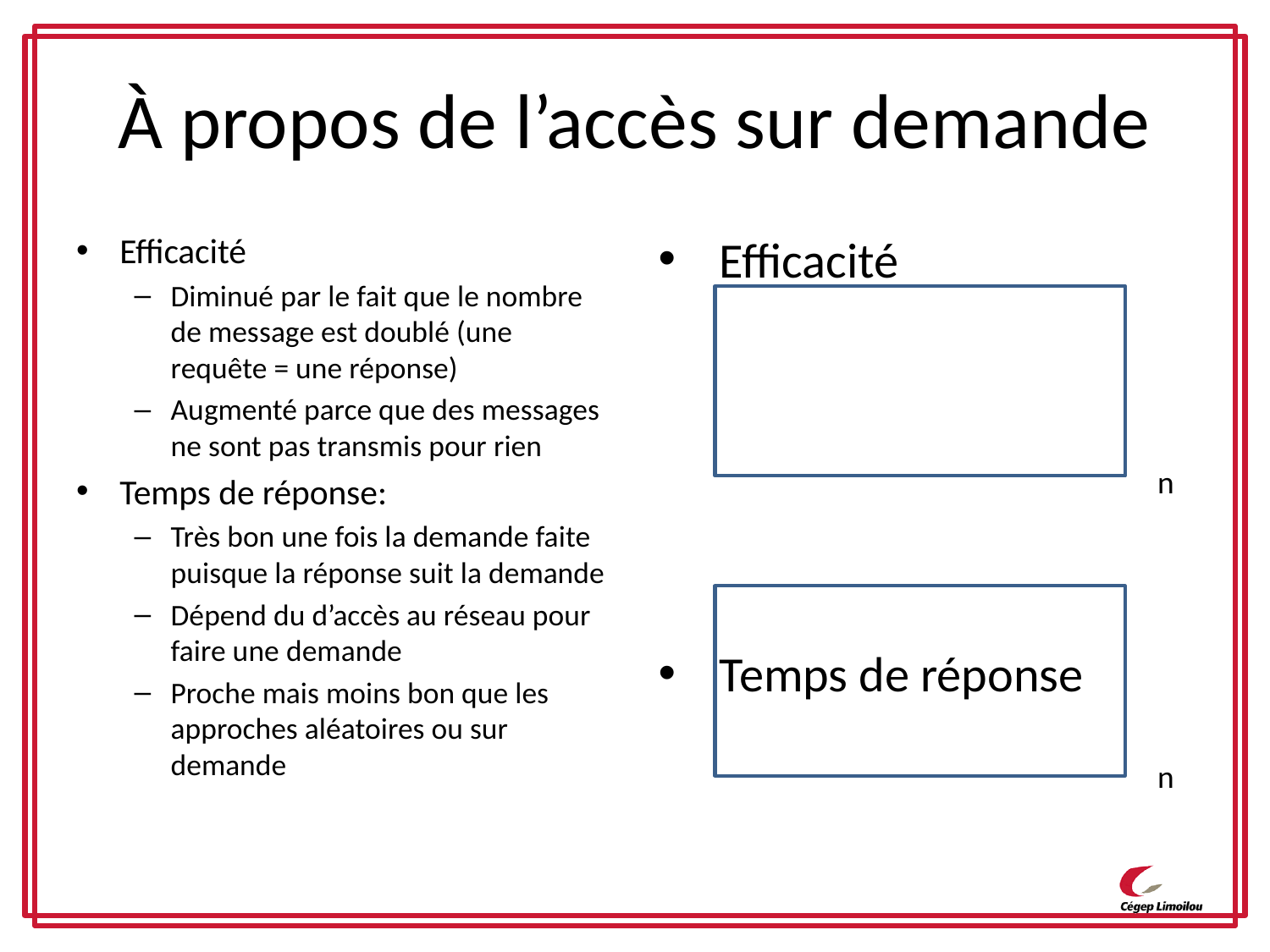

# À propos de l’accès sur demande
Efficacité
Diminué par le fait que le nombre de message est doublé (une requête = une réponse)
Augmenté parce que des messages ne sont pas transmis pour rien
Temps de réponse:
Très bon une fois la demande faite puisque la réponse suit la demande
Dépend du d’accès au réseau pour faire une demande
Proche mais moins bon que les approches aléatoires ou sur demande
Efficacité

Temps de réponse

n

n